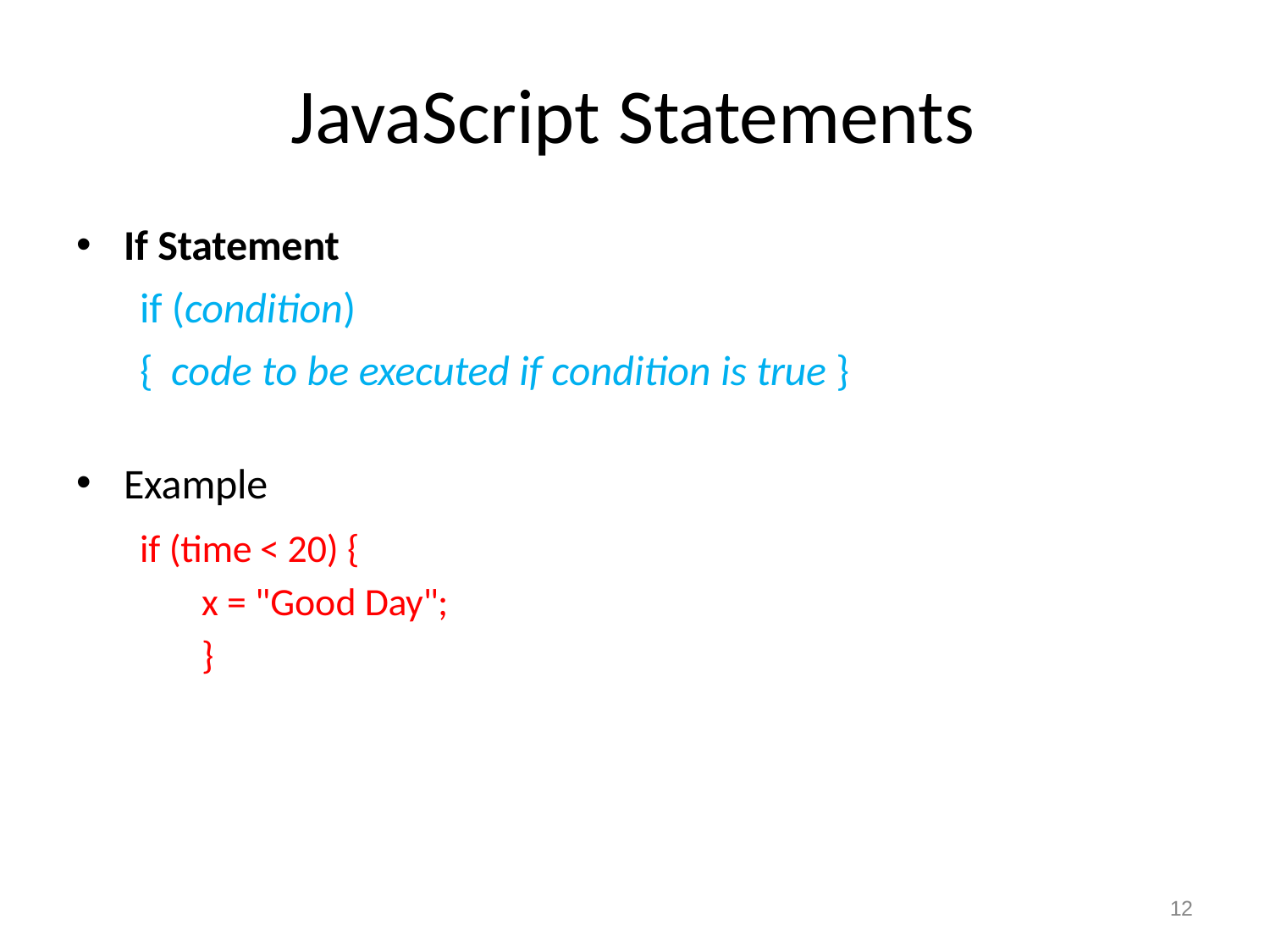

# JavaScript Statements
If Statement
if (condition)
{  code to be executed if condition is true }

Example
if (time < 20) {
x = "Good Day";
}
12